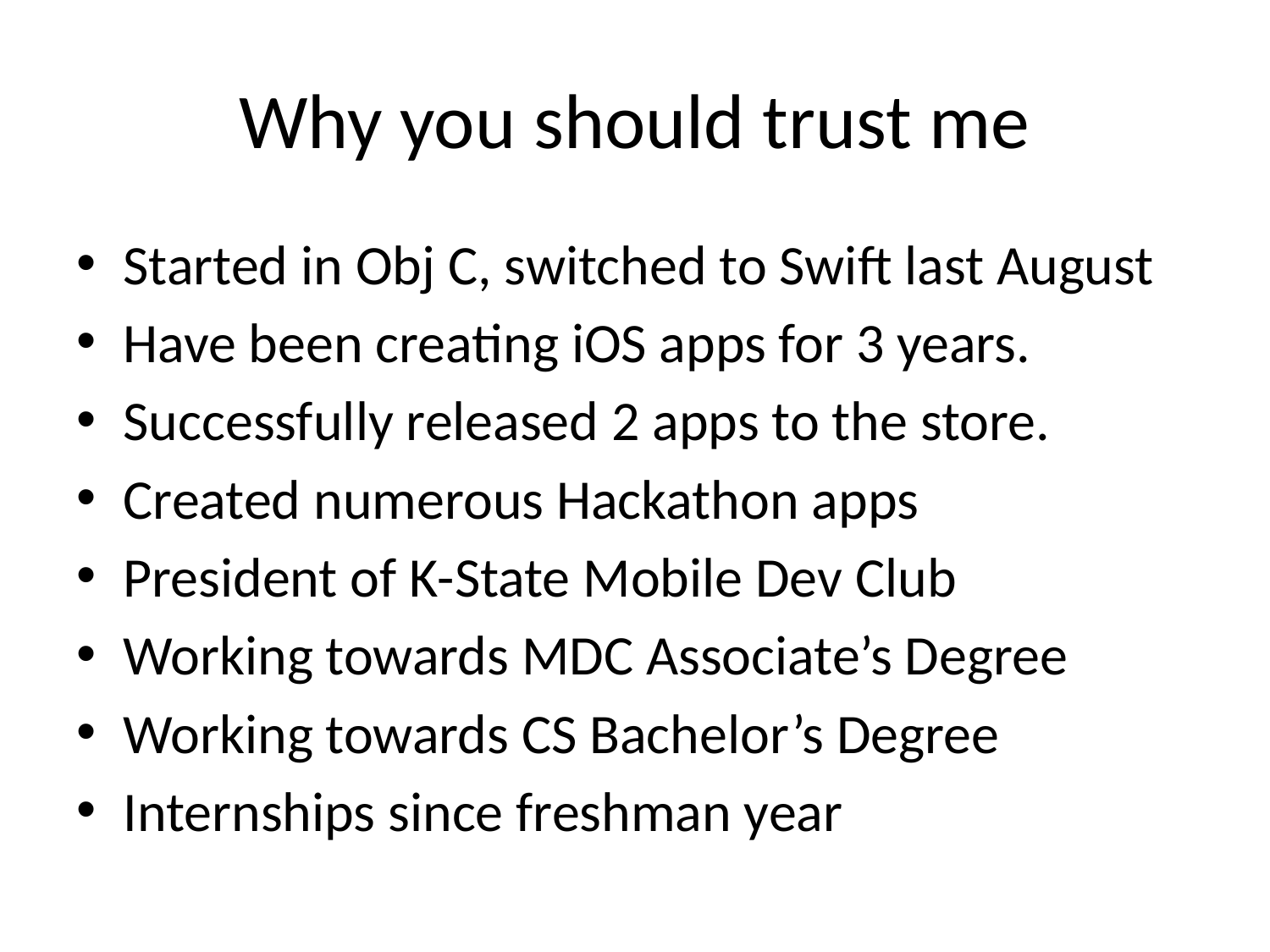

# Why you should trust me
Started in Obj C, switched to Swift last August
Have been creating iOS apps for 3 years.
Successfully released 2 apps to the store.
Created numerous Hackathon apps
President of K-State Mobile Dev Club
Working towards MDC Associate’s Degree
Working towards CS Bachelor’s Degree
Internships since freshman year